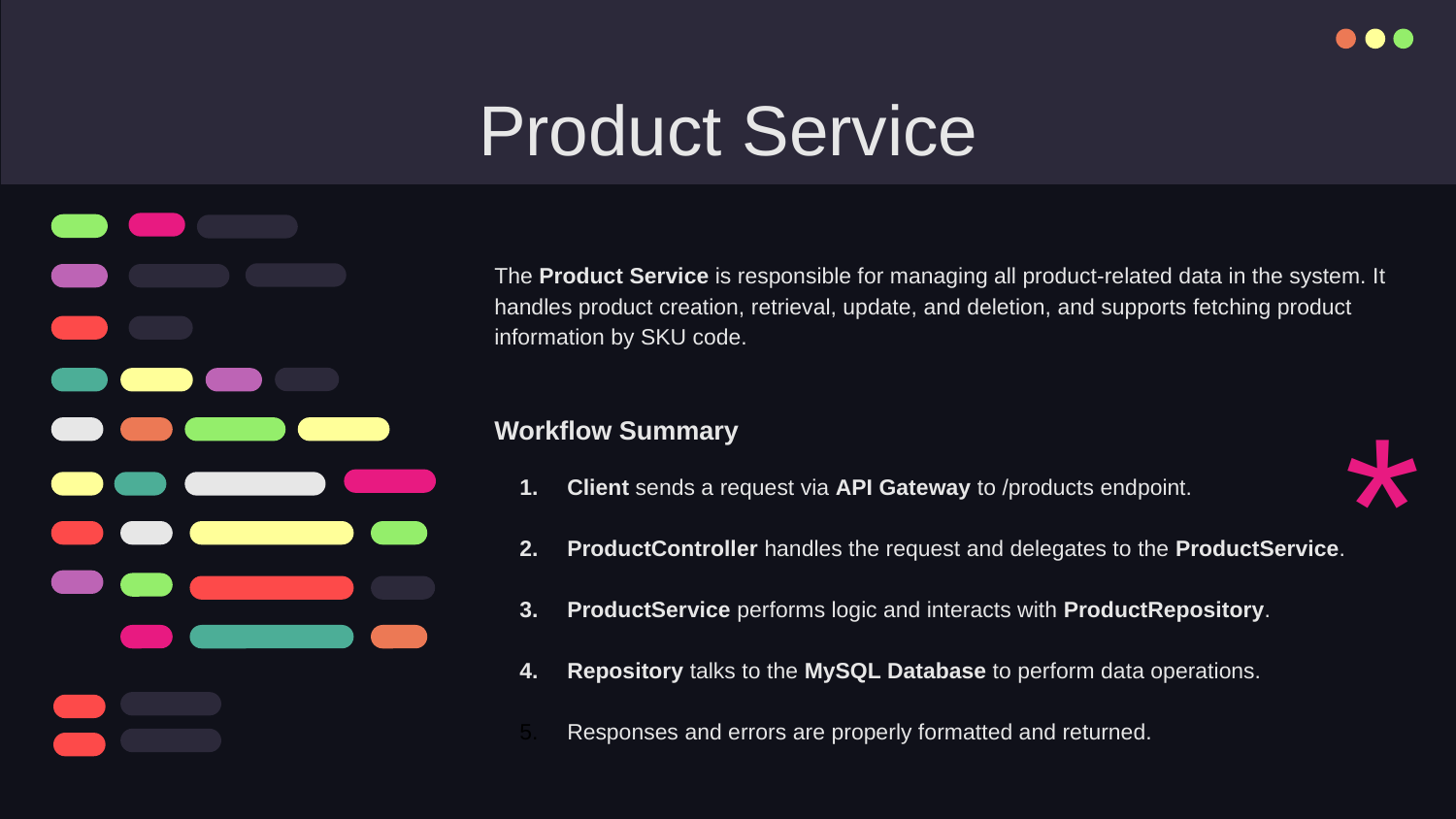

# Product Service

The Product Service is responsible for managing all product-related data in the system. It handles product creation, retrieval, update, and deletion, and supports fetching product information by SKU code.

Workflow Summary
Client sends a request via API Gateway to /products endpoint.
ProductController handles the request and delegates to the ProductService.
ProductService performs logic and interacts with ProductRepository.
Repository talks to the MySQL Database to perform data operations.
Responses and errors are properly formatted and returned.

*